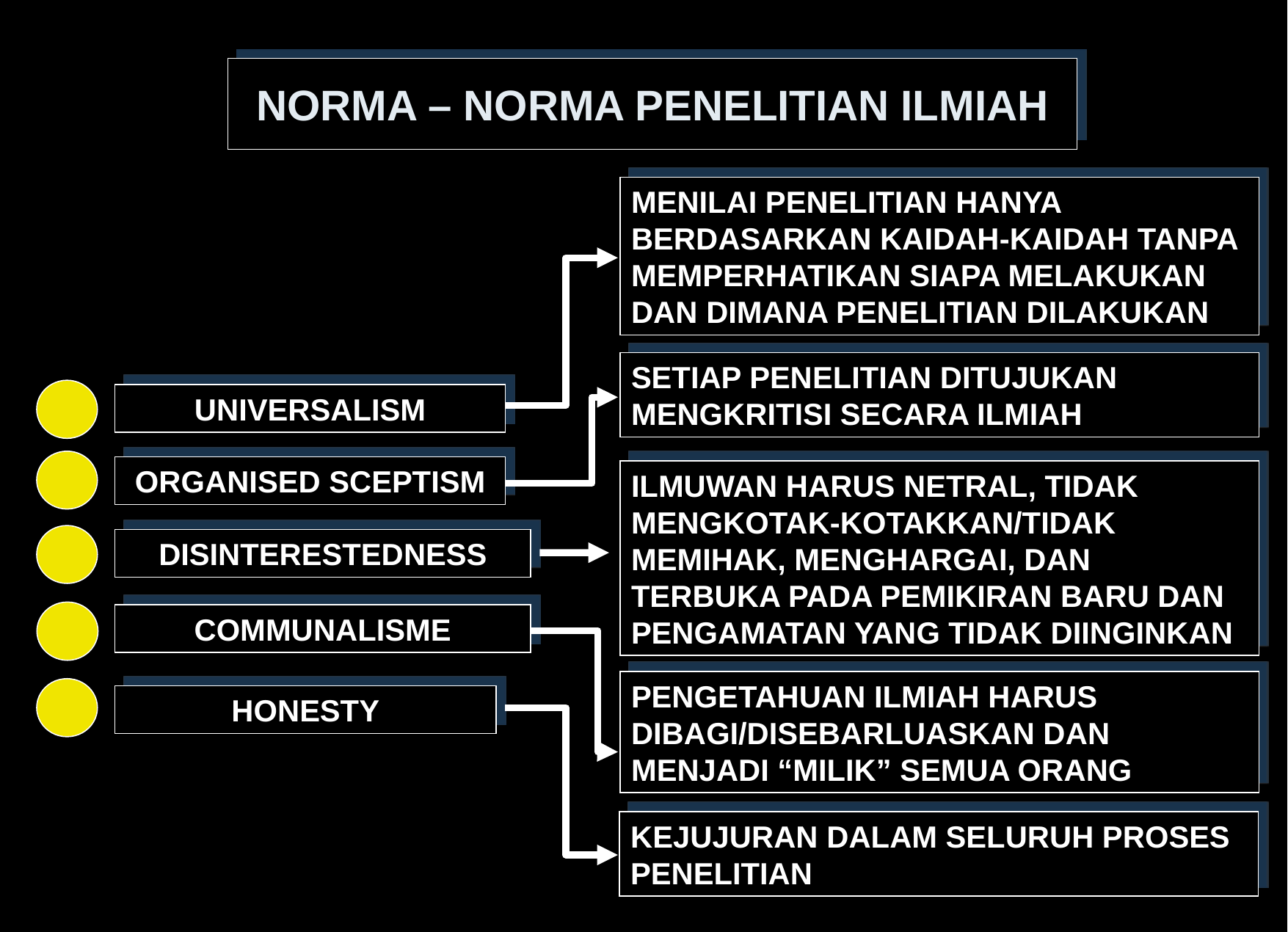

# NORMA – NORMA PENELITIAN ILMIAH
MENILAI PENELITIAN HANYA BERDASARKAN KAIDAH-KAIDAH TANPA MEMPERHATIKAN SIAPA MELAKUKAN DAN DIMANA PENELITIAN DILAKUKAN

SETIAP PENELITIAN DITUJUKAN MENGKRITISI SECARA ILMIAH

1
UNIVERSALISM

2
ORGANISED SCEPTISM
ILMUWAN HARUS NETRAL, TIDAK MENGKOTAK-KOTAKKAN/TIDAK MEMIHAK, MENGHARGAI, DAN TERBUKA PADA PEMIKIRAN BARU DAN PENGAMATAN YANG TIDAK DIINGINKAN

3
DISINTERESTEDNESS

4
COMMUNALISME

PENGETAHUAN ILMIAH HARUS DIBAGI/DISEBARLUASKAN DAN MENJADI “MILIK” SEMUA ORANG

5
HONESTY

KEJUJURAN DALAM SELURUH PROSES PENELITIAN